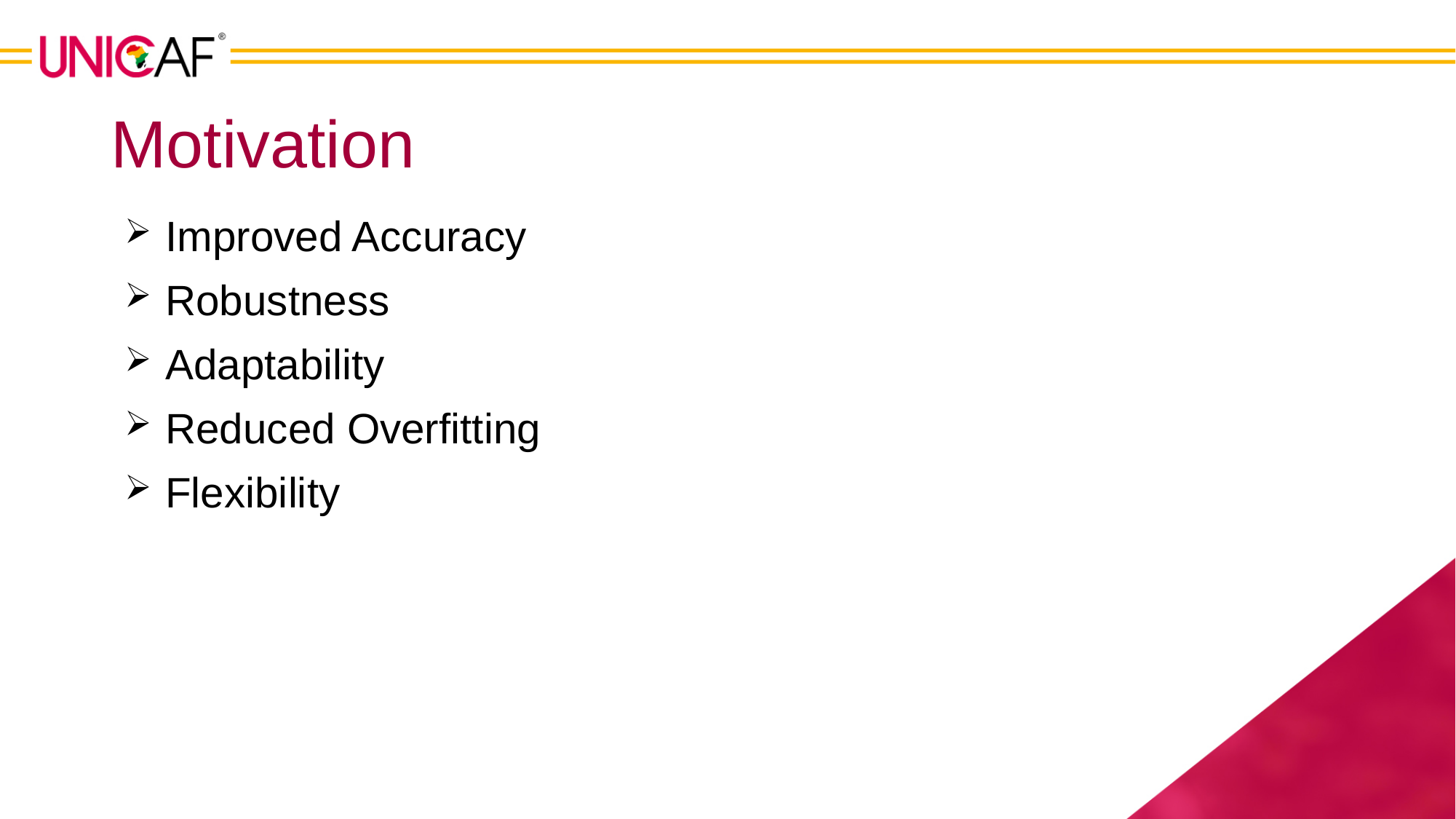

# Motivation
Improved Accuracy
Robustness
Adaptability
Reduced Overfitting
Flexibility